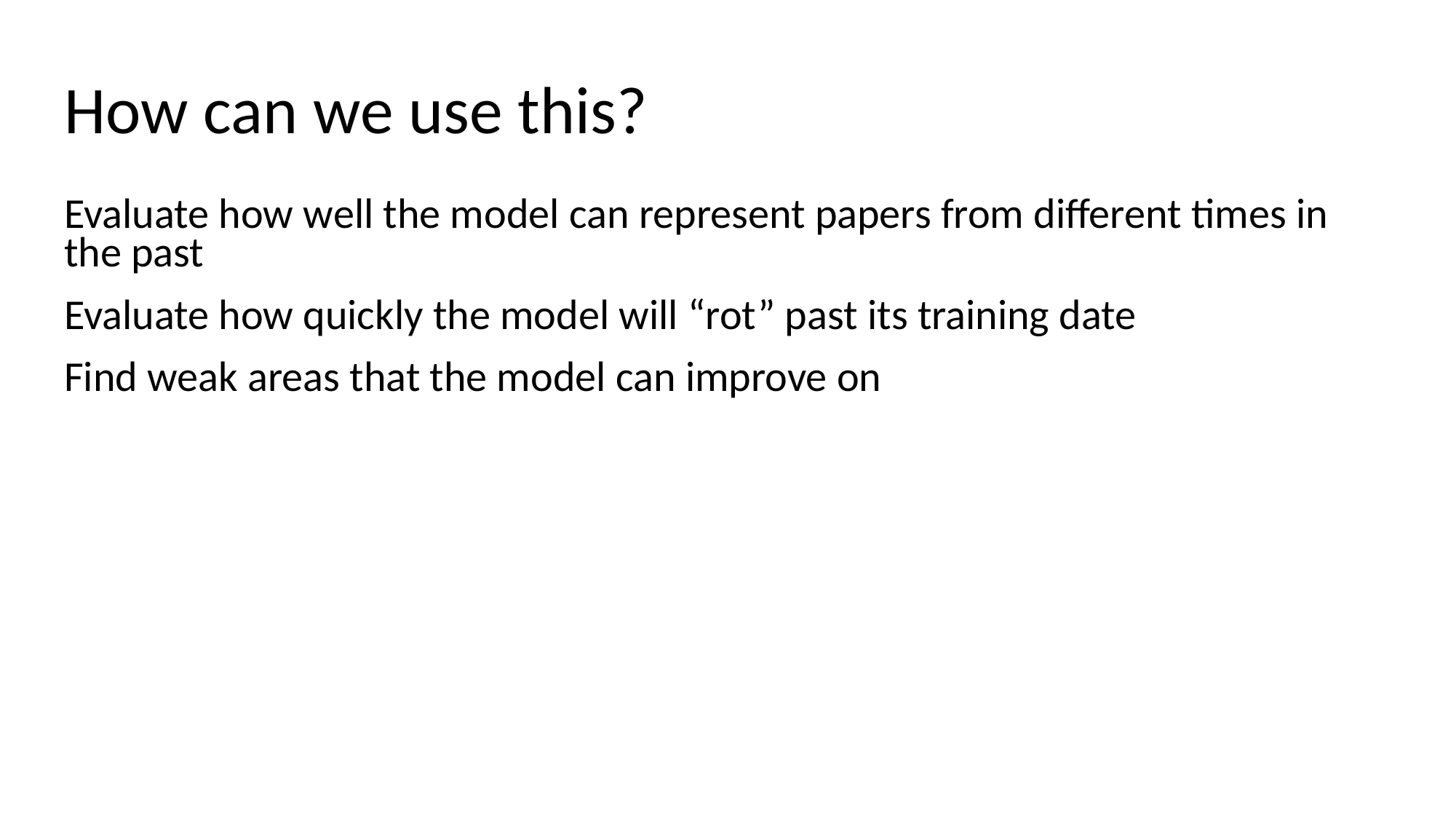

# How can we use this?
Evaluate how well the model can represent papers from different times in the past
Evaluate how quickly the model will “rot” past its training date
Find weak areas that the model can improve on